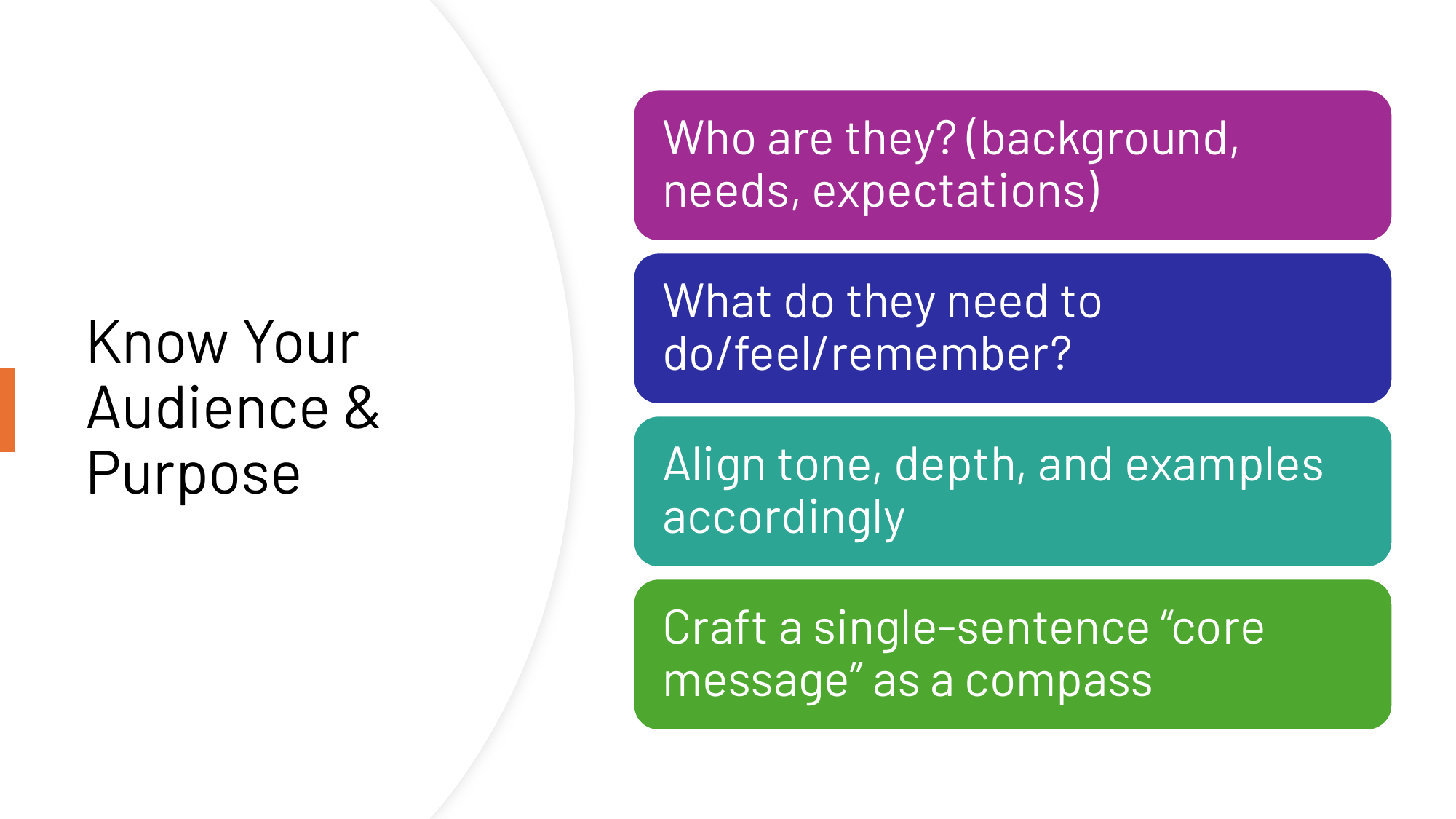

Who are they? (background, needs, expectations)
What do they need to do/feel/remember?
Align tone, depth, and examples accordingly
Craft a single‑sentence “core message” as a compass
# Know Your Audience & Purpose